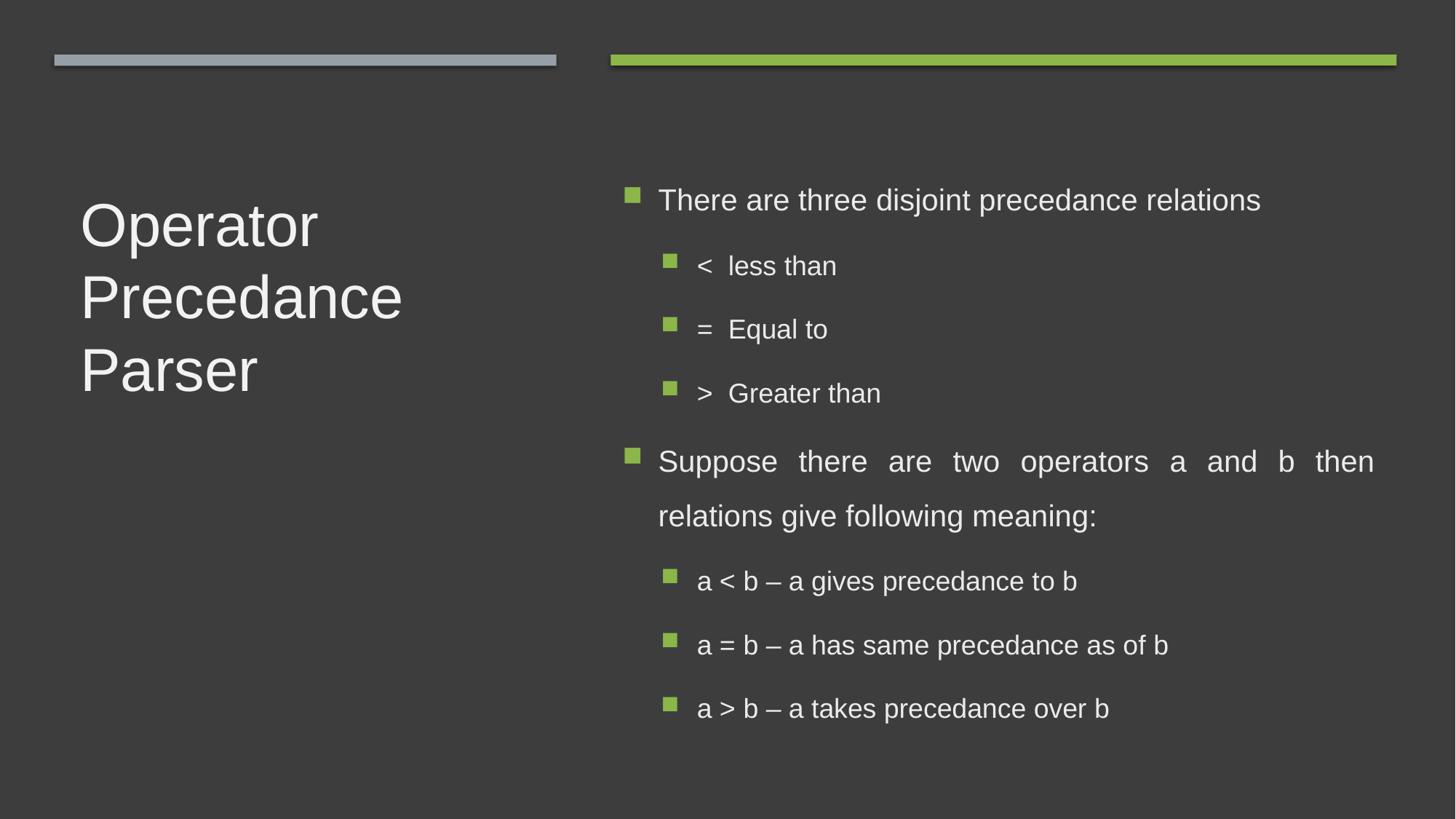

There are three disjoint precedance relations
<  less than
=  Equal to
>  Greater than
Suppose there are two operators a and b then relations give following meaning:
a < b – a gives precedance to b
a = b – a has same precedance as of b
a > b – a takes precedance over b
# Operator Precedance Parser